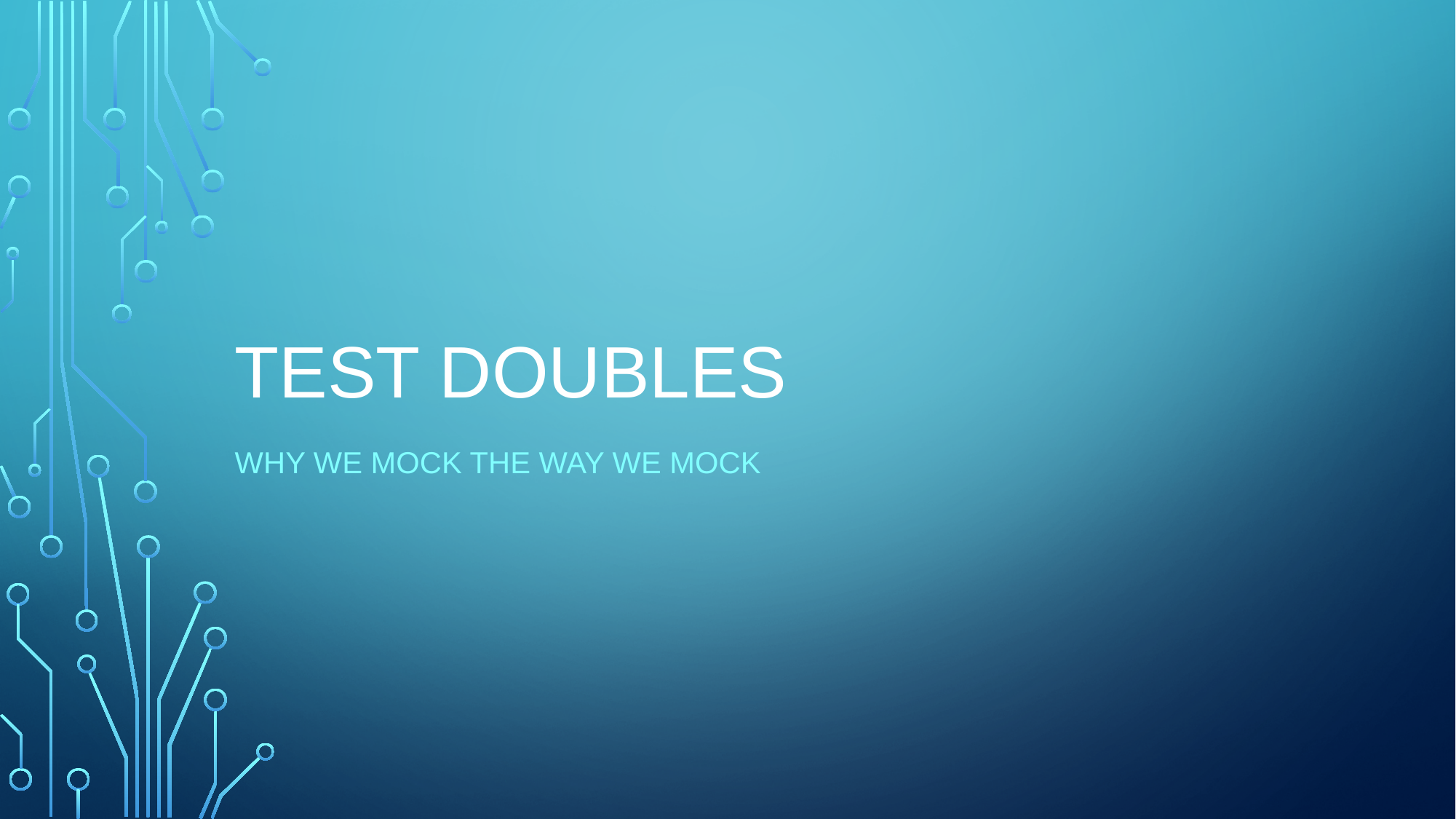

# Test Doubles
Why We Mock The Way We Mock